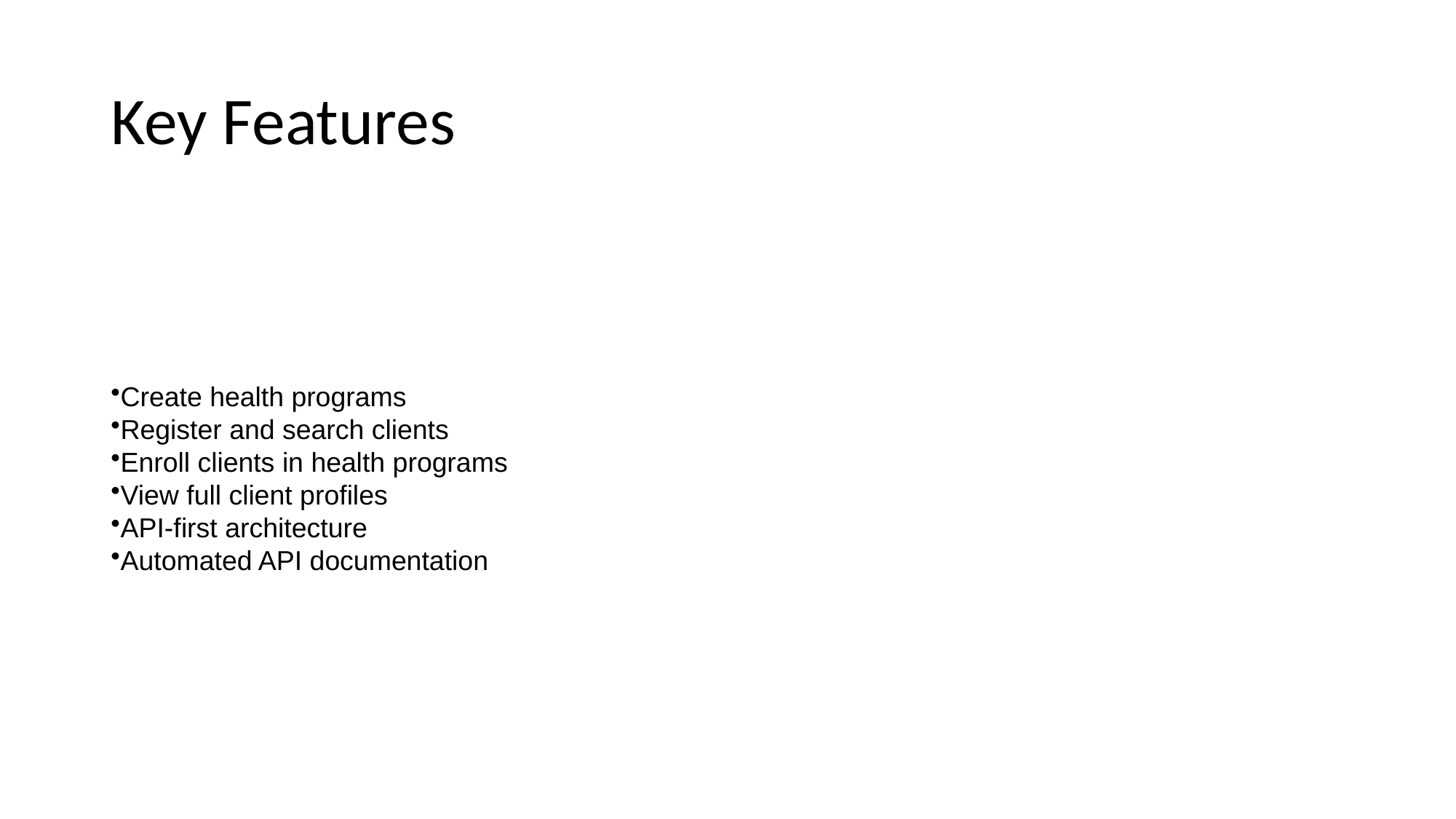

# Key Features
Create health programs
Register and search clients
Enroll clients in health programs
View full client profiles
API-first architecture
Automated API documentation